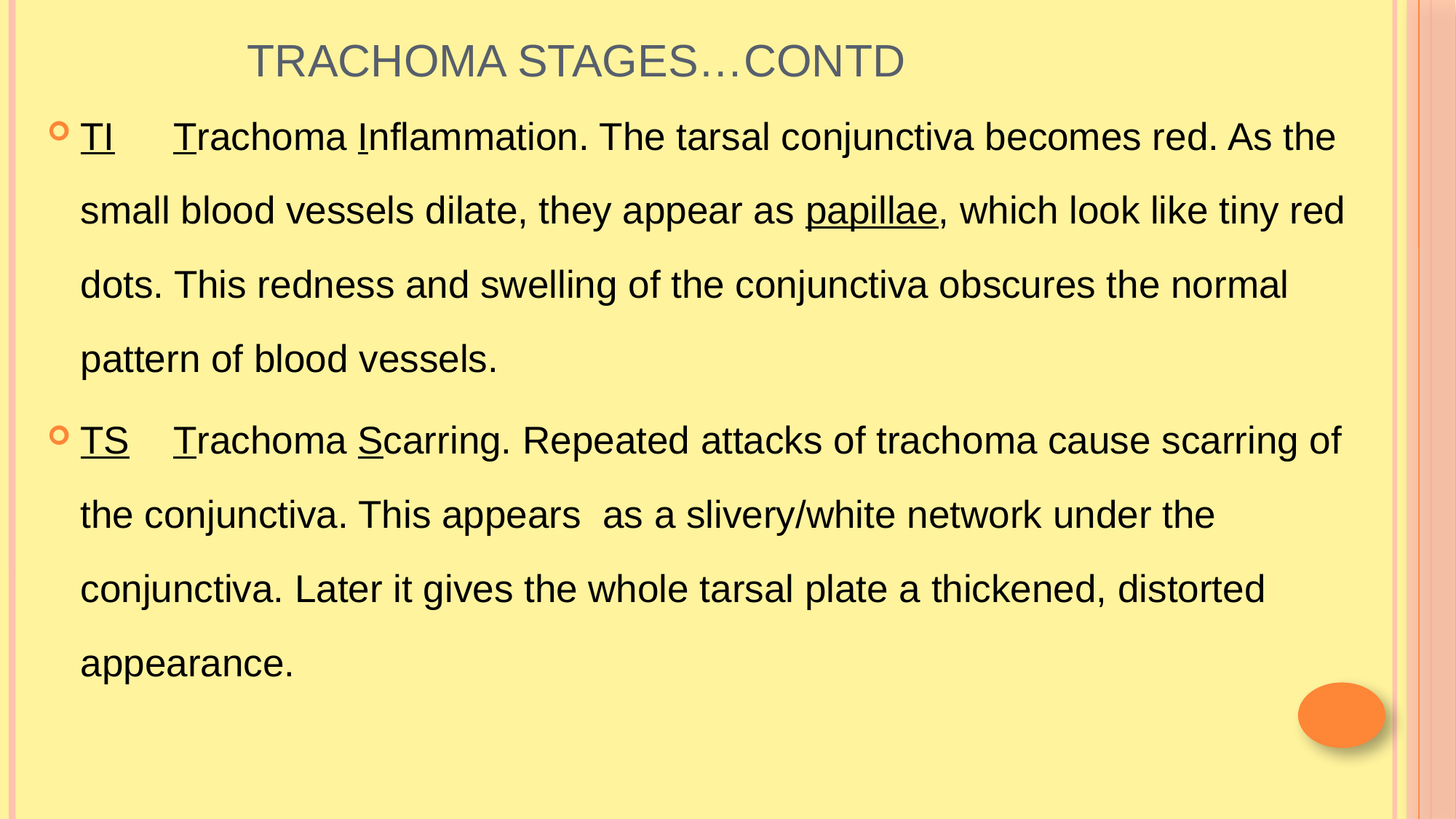

# Trachoma stages…contd

TI	Trachoma Inflammation. The tarsal conjunctiva becomes red. As the small blood vessels dilate, they appear as papillae, which look like tiny red dots. This redness and swelling of the conjunctiva obscures the normal pattern of blood vessels.
TS	Trachoma Scarring. Repeated attacks of trachoma cause scarring of the conjunctiva. This appears  as a slivery/white network under the conjunctiva. Later it gives the whole tarsal plate a thickened, distorted appearance.